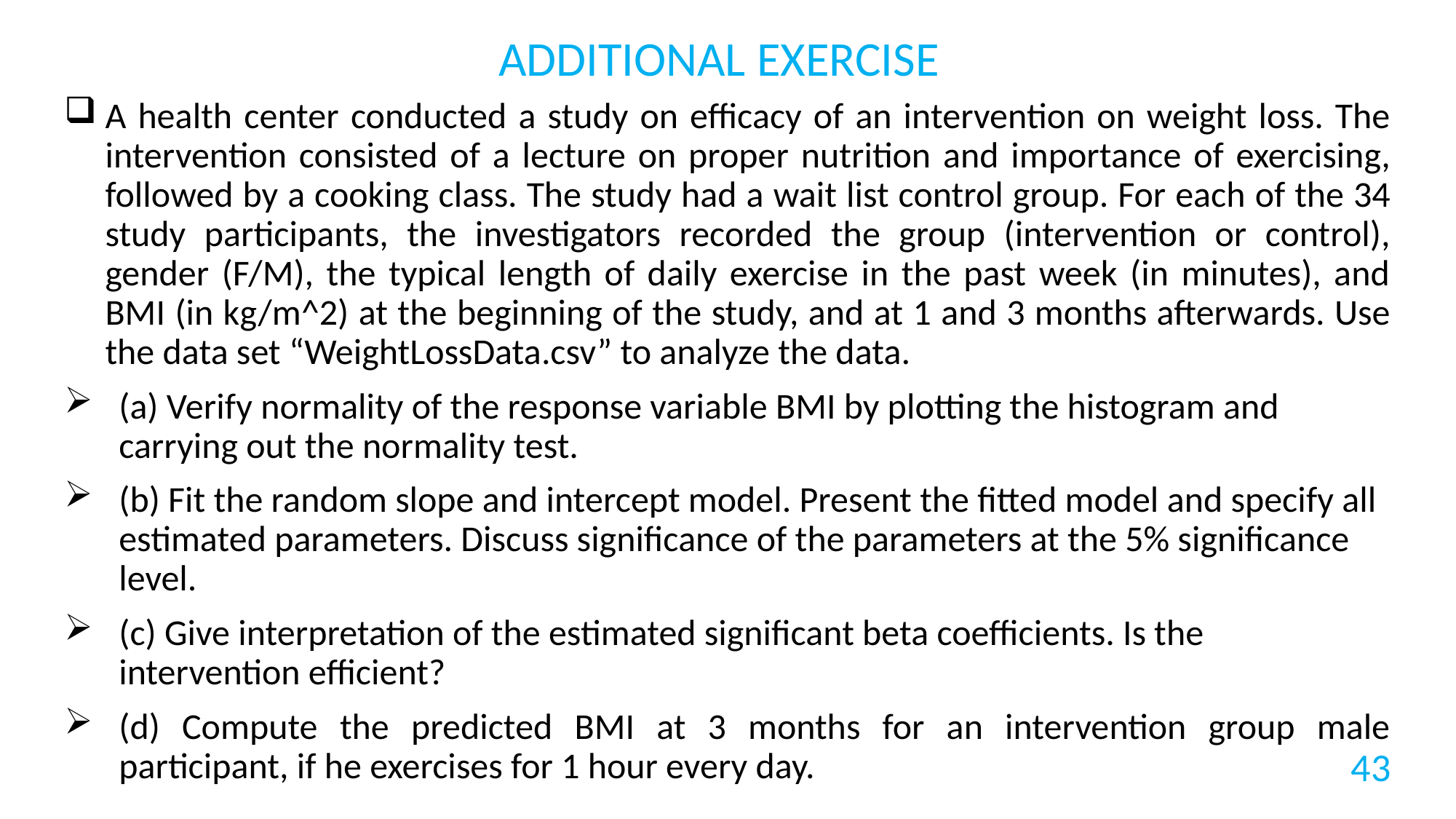

ADDITIONAL EXERCISE
A health center conducted a study on efficacy of an intervention on weight loss. The intervention consisted of a lecture on proper nutrition and importance of exercising, followed by a cooking class. The study had a wait list control group. For each of the 34 study participants, the investigators recorded the group (intervention or control), gender (F/M), the typical length of daily exercise in the past week (in minutes), and BMI (in kg/m^2) at the beginning of the study, and at 1 and 3 months afterwards. Use the data set “WeightLossData.csv” to analyze the data.
(a) Verify normality of the response variable BMI by plotting the histogram and carrying out the normality test.
(b) Fit the random slope and intercept model. Present the fitted model and specify all estimated parameters. Discuss significance of the parameters at the 5% significance level.
(c) Give interpretation of the estimated significant beta coefficients. Is the intervention efficient?
(d) Compute the predicted BMI at 3 months for an intervention group male participant, if he exercises for 1 hour every day.
43